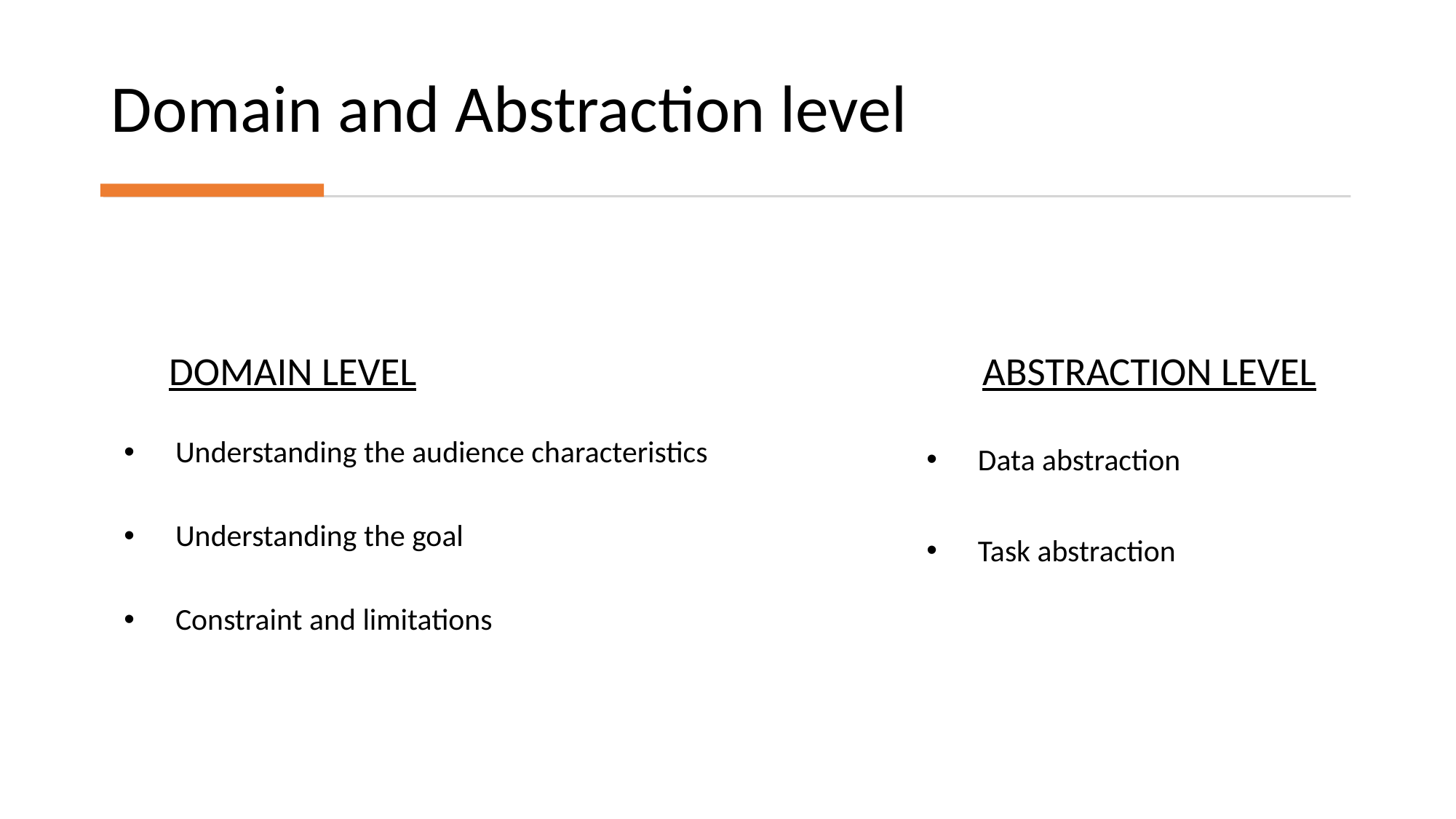

# Domain and Abstraction level

Domain level
Abstraction level
Data abstraction

Task abstraction
Understanding the audience characteristics

Understanding the goal

Constraint and limitations